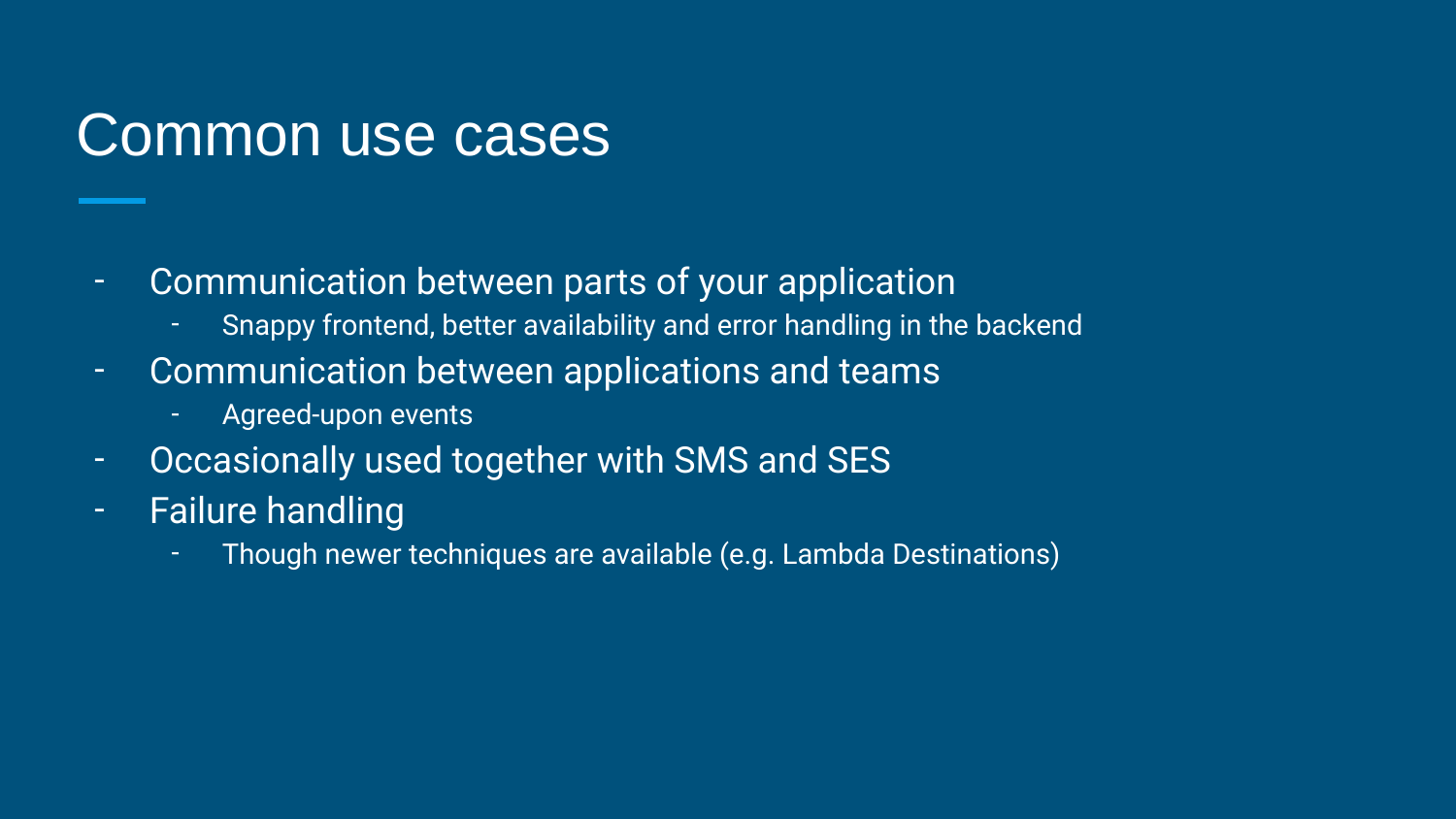

# Common use cases
Communication between parts of your application
Snappy frontend, better availability and error handling in the backend
Communication between applications and teams
Agreed-upon events
Occasionally used together with SMS and SES
Failure handling
Though newer techniques are available (e.g. Lambda Destinations)